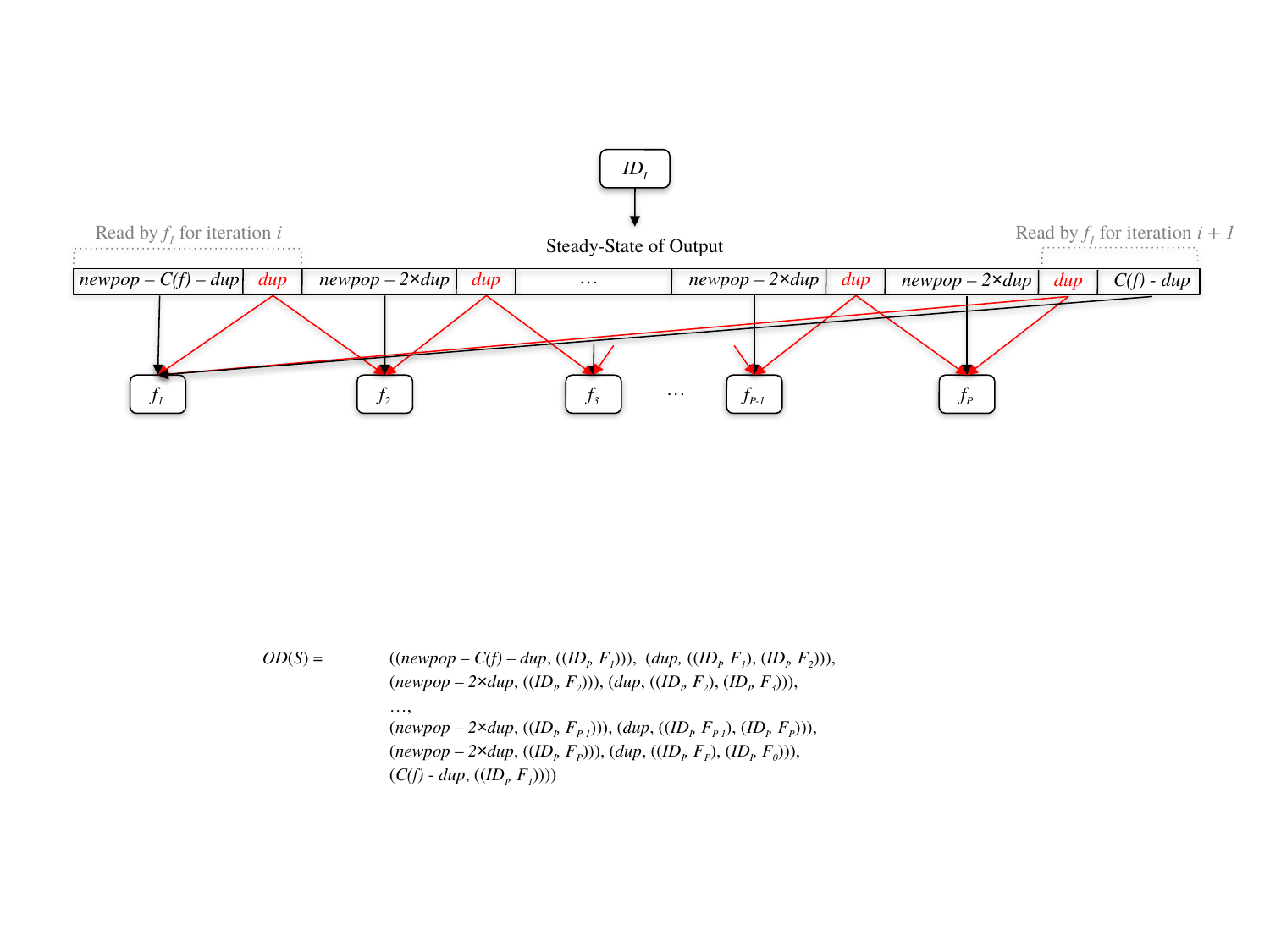

IDI

Read by f1 for iteration i
Read by f1 for iteration i + 1
Steady-State of Output
…
newpop – C(f) – dup
dup
newpop – 2×dup
dup
newpop – 2×dup
dup
newpop – 2×dup
dup
C(f) - dup

…
f1
f2
f3
fP-1
fP
OD(S) =	((newpop – C(f) – dup, ((IDI, F1))),  (dup, ((IDI, F1), (IDI, F2))),
	(newpop – 2×dup, ((IDI, F2))), (dup, ((IDI, F2), (IDI, F3))),
	…,
	(newpop – 2×dup, ((IDI, FP-1))), (dup, ((IDI, FP-1), (IDI, FP))),
	(newpop – 2×dup, ((IDI, FP))), (dup, ((IDI, FP), (IDI, F0))),
	(C(f) - dup, ((IDI, F1))))